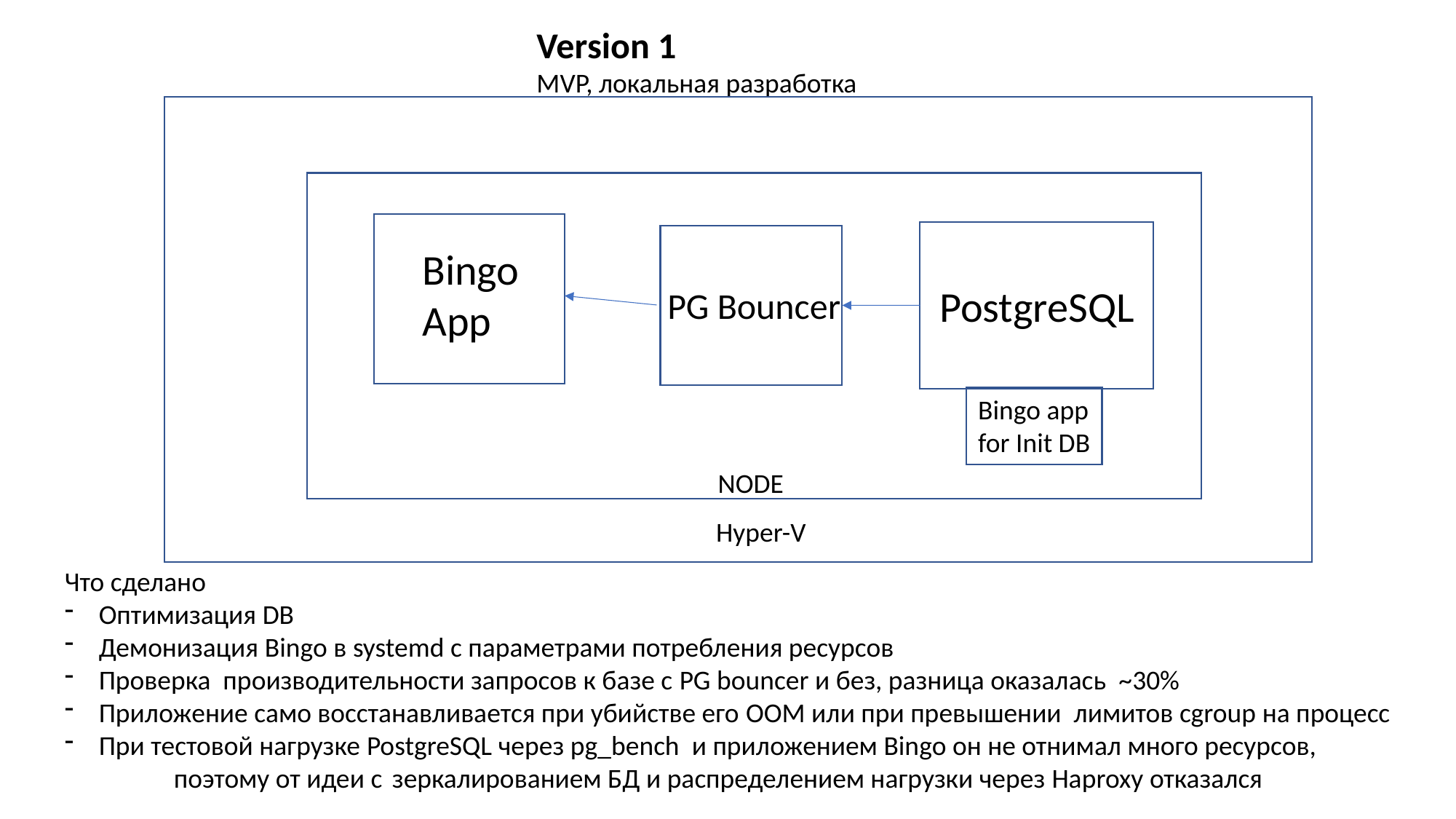

Version 1
MVP, локальная разработка

Bingo
App
PostgreSQL
PG Bouncer
Bingo app
for Init DB

NODE
Hyper-V
Что сделано
Оптимизация DB
Демонизация Bingo в systemd с параметрами потребления ресурсов
Проверка  производительности запросов к базе с PG bouncer и без, разница оказалась  ~30%
Приложение само восстанавливается при убийстве его OOM или при превышении  лимитов cgroup на процесс
При тестовой нагрузке PostgreSQL через pg_bench  и приложением Bingo он не отнимал много ресурсов,
	поэтому от идеи с 	зеркалированием БД и распределением нагрузки через Haproxy отказался